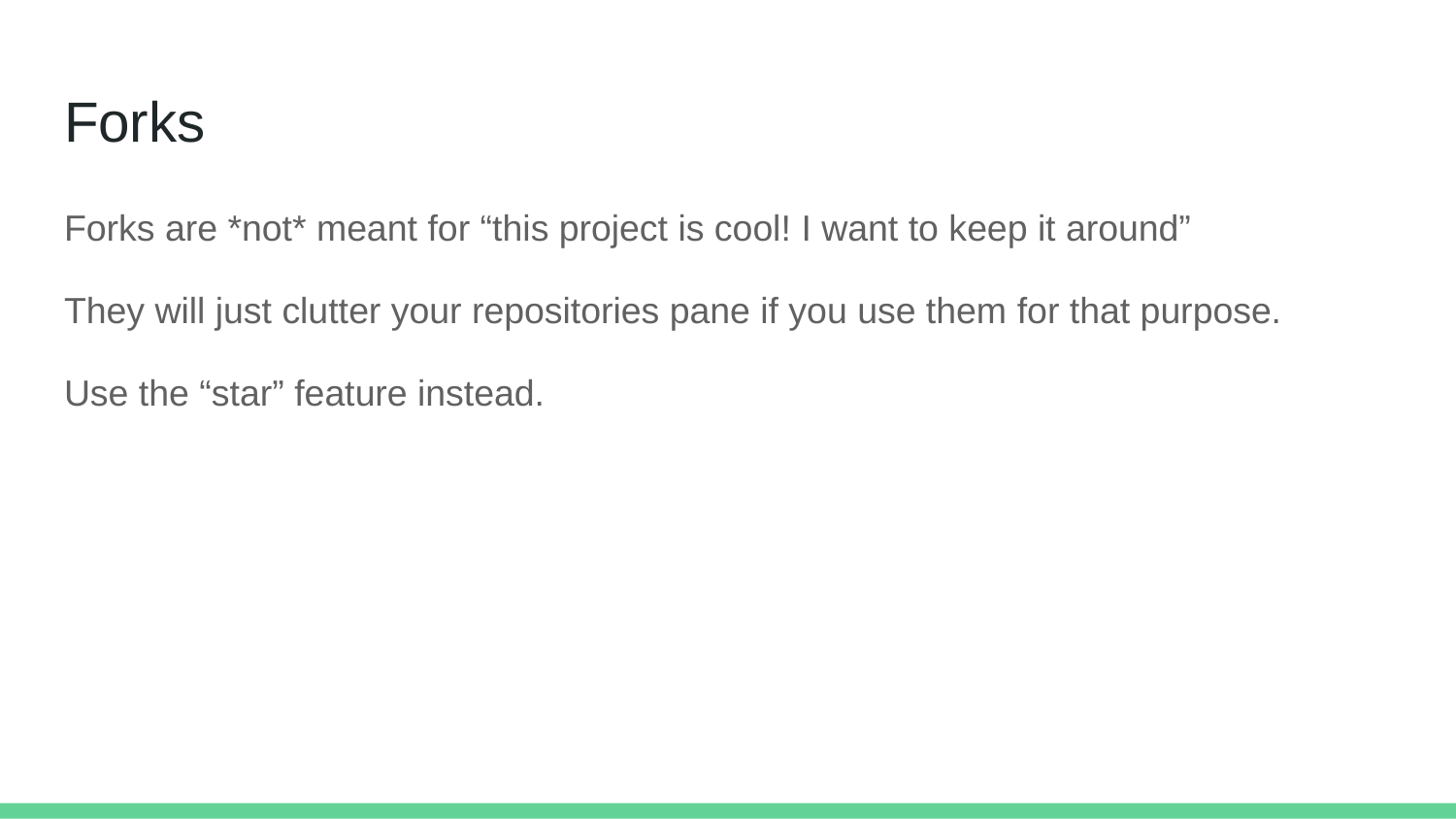

# Forks
Forks are *not* meant for “this project is cool! I want to keep it around”
They will just clutter your repositories pane if you use them for that purpose.
Use the “star” feature instead.